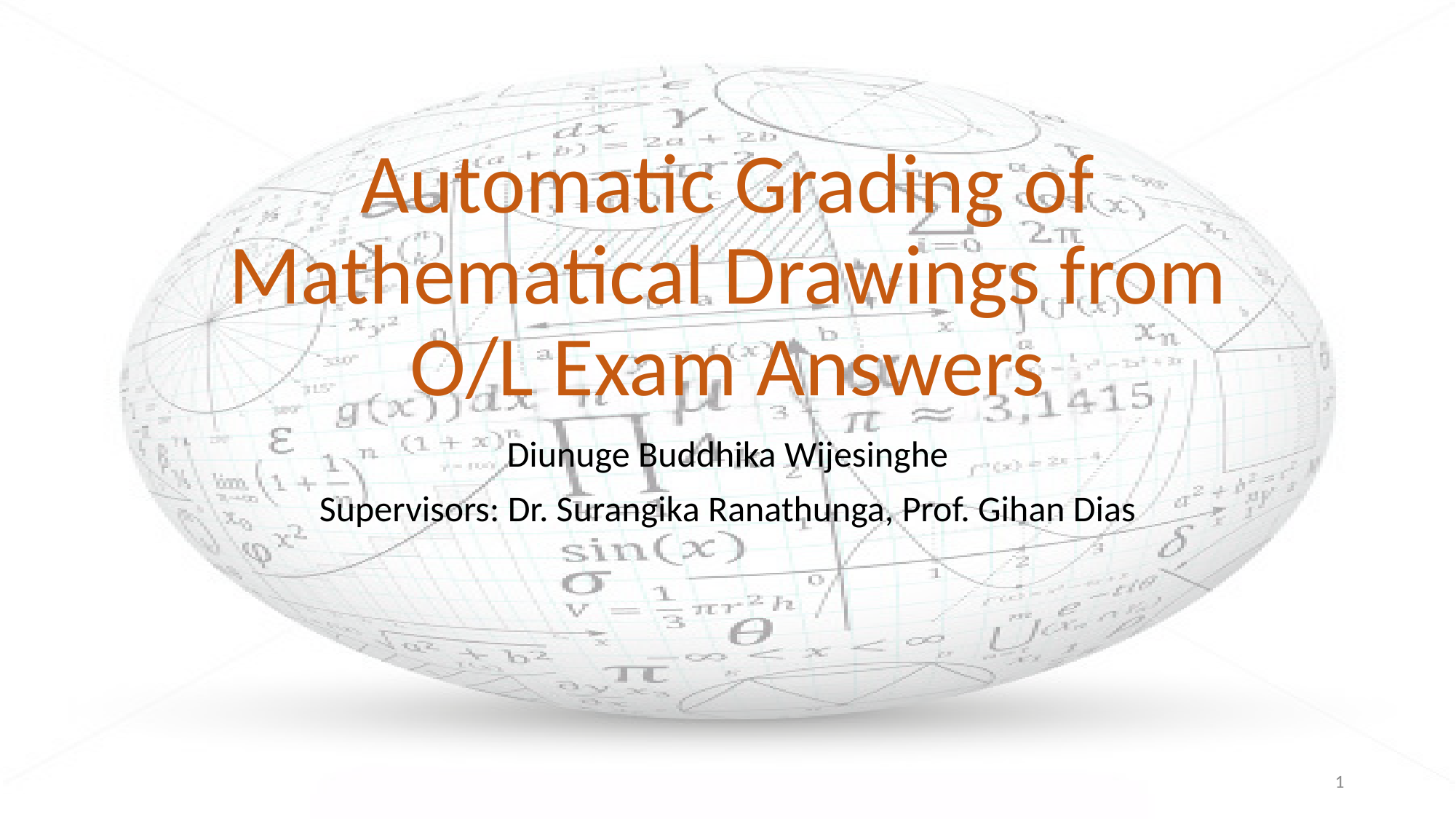

# Automatic Grading of Mathematical Drawings from O/L Exam Answers
Diunuge Buddhika Wijesinghe
Supervisors: Dr. Surangika Ranathunga, Prof. Gihan Dias
1